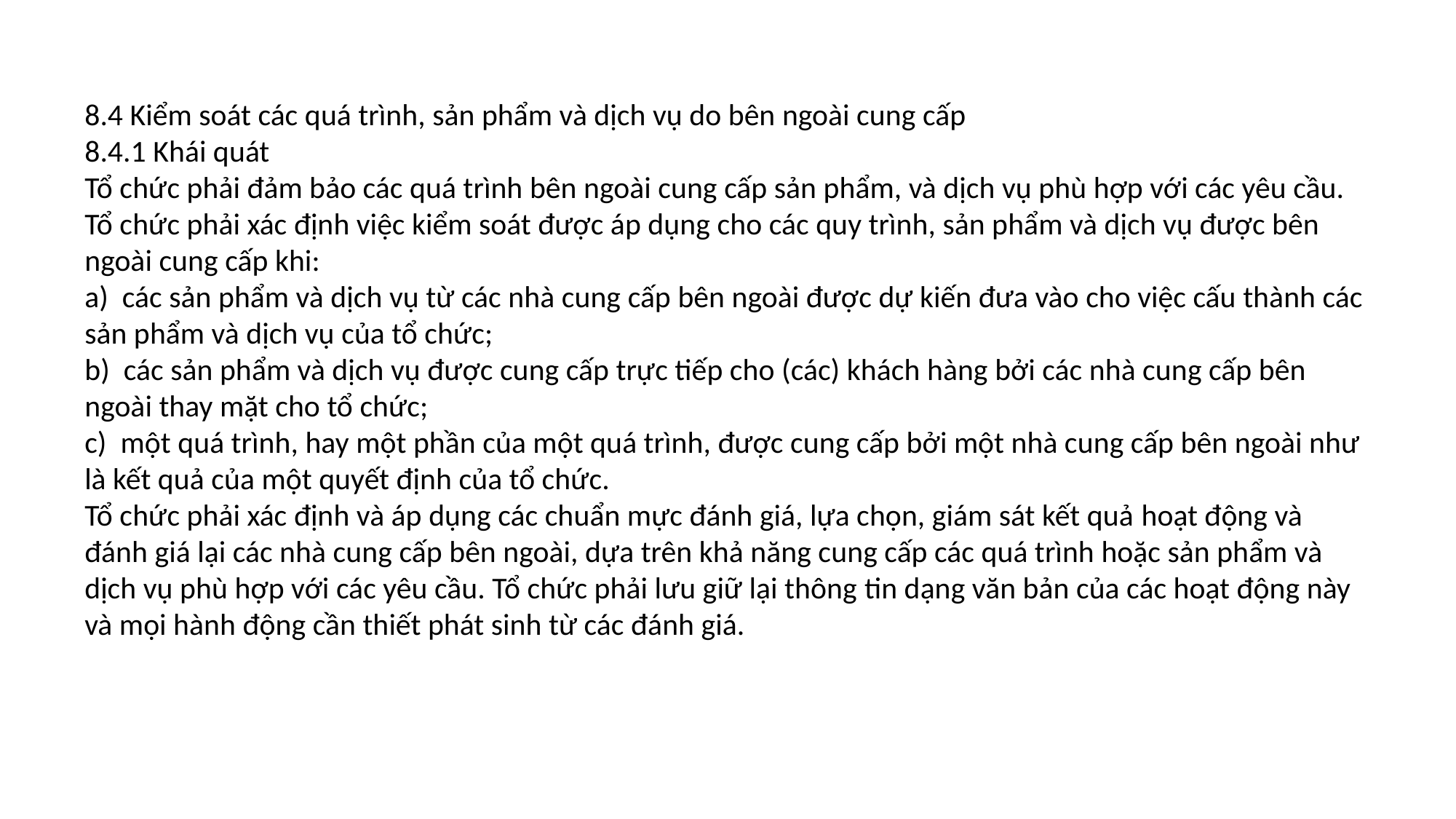

8.4 Kiểm soát các quá trình, sản phẩm và dịch vụ do bên ngoài cung cấp
8.4.1 Khái quát
Tổ chức phải đảm bảo các quá trình bên ngoài cung cấp sản phẩm, và dịch vụ phù hợp với các yêu cầu.
Tổ chức phải xác định việc kiểm soát được áp dụng cho các quy trình, sản phẩm và dịch vụ được bên ngoài cung cấp khi:
a)  các sản phẩm và dịch vụ từ các nhà cung cấp bên ngoài được dự kiến đưa vào cho việc cấu thành các sản phẩm và dịch vụ của tổ chức;
b)  các sản phẩm và dịch vụ được cung cấp trực tiếp cho (các) khách hàng bởi các nhà cung cấp bên ngoài thay mặt cho tổ chức;
c)  một quá trình, hay một phần của một quá trình, được cung cấp bởi một nhà cung cấp bên ngoài như là kết quả của một quyết định của tổ chức.
Tổ chức phải xác định và áp dụng các chuẩn mực đánh giá, lựa chọn, giám sát kết quả hoạt động và đánh giá lại các nhà cung cấp bên ngoài, dựa trên khả năng cung cấp các quá trình hoặc sản phẩm và dịch vụ phù hợp với các yêu cầu. Tổ chức phải lưu giữ lại thông tin dạng văn bản của các hoạt động này và mọi hành động cần thiết phát sinh từ các đánh giá.